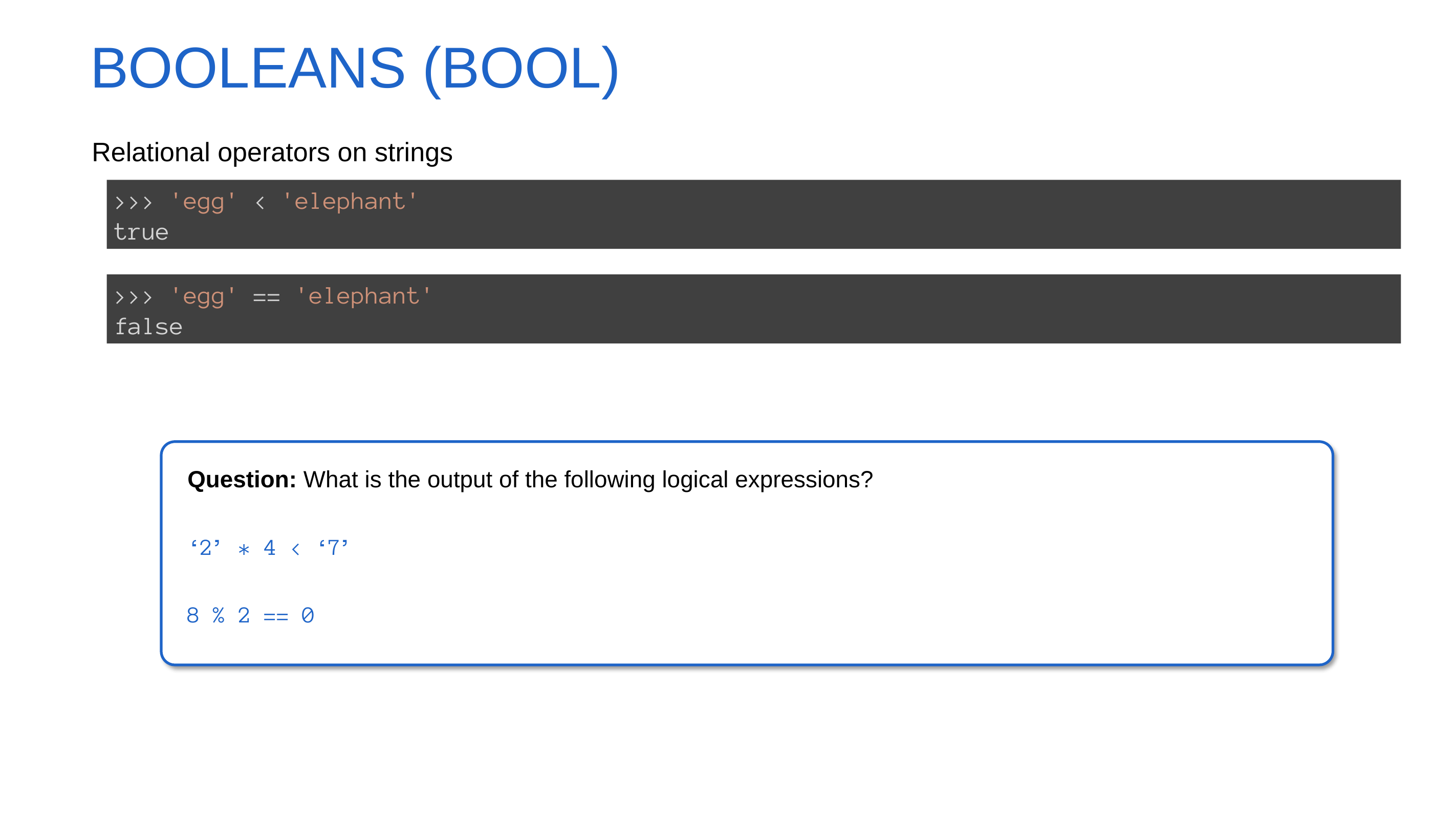

Booleans (bool)
Relational operators on strings
>>> 'egg' < 'elephant'
true
>>> 'egg' == 'elephant'
false

Question: What is the output of the following logical expressions?

‘2’ * 4 < ‘7’

8 % 2 == 0